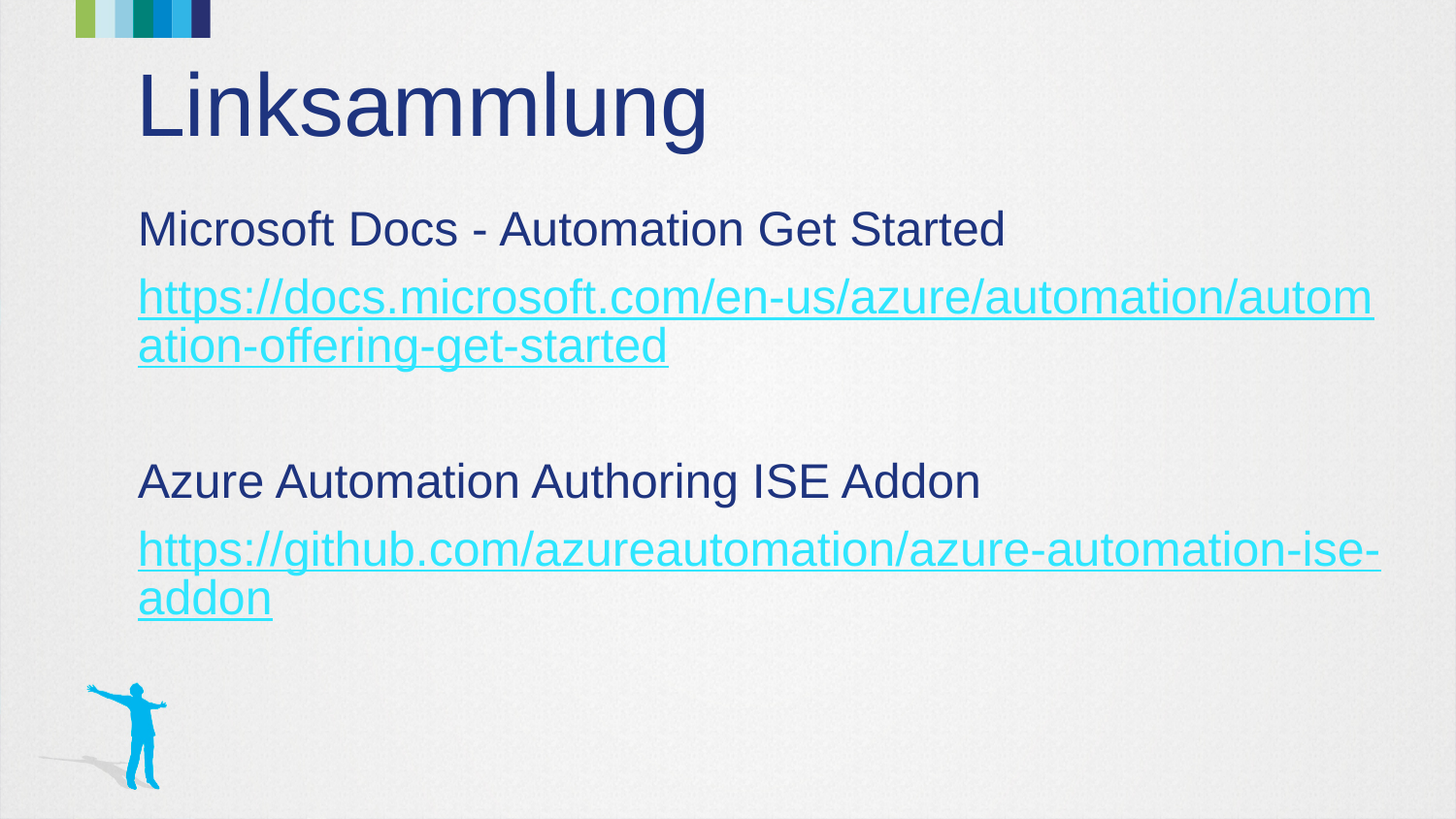

# Linksammlung
Microsoft Docs - Automation Get Started
https://docs.microsoft.com/en-us/azure/automation/automation-offering-get-started

Azure Automation Authoring ISE Addon
https://github.com/azureautomation/azure-automation-ise-addon